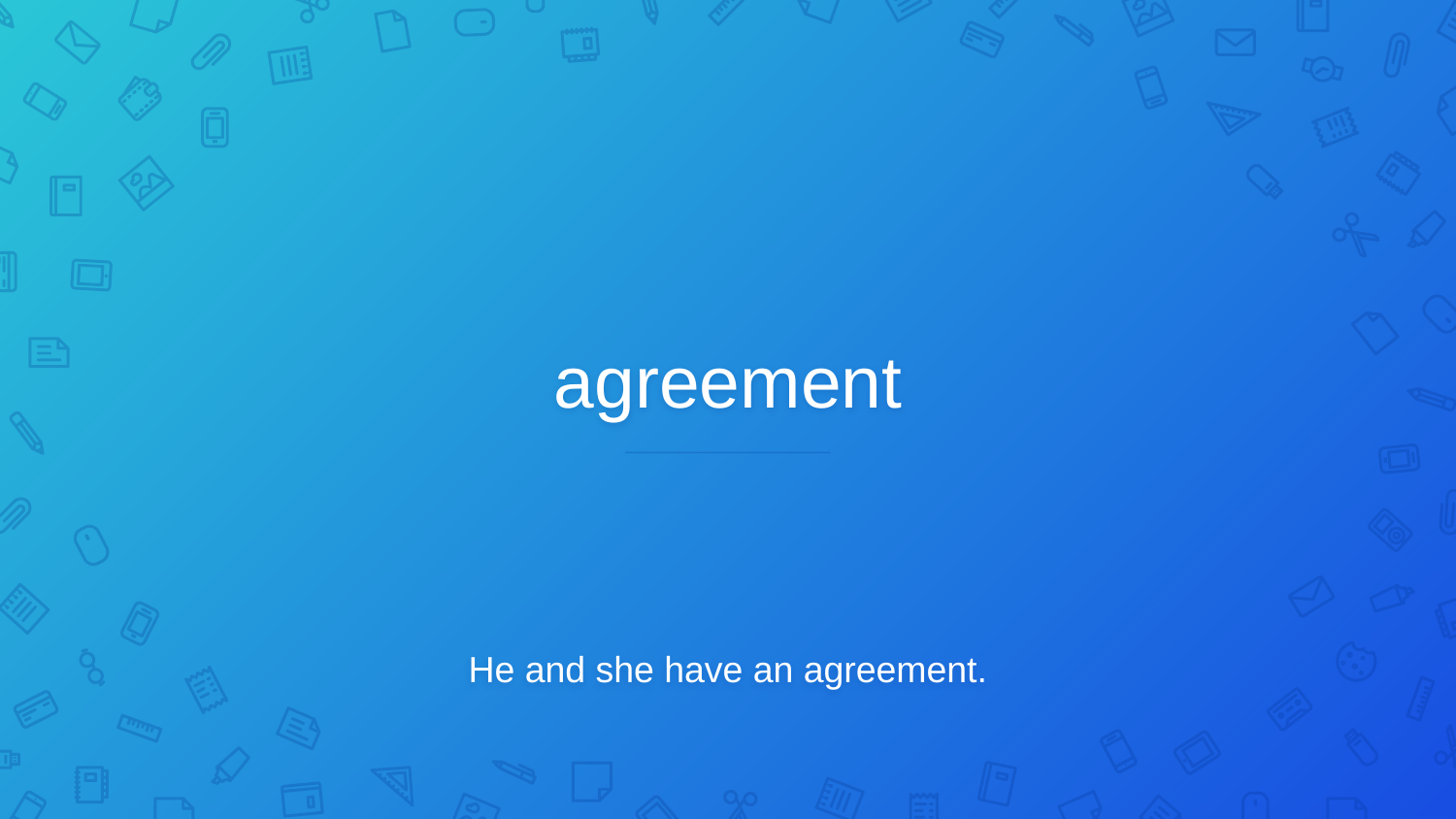

# agreement
He and she have an agreement.